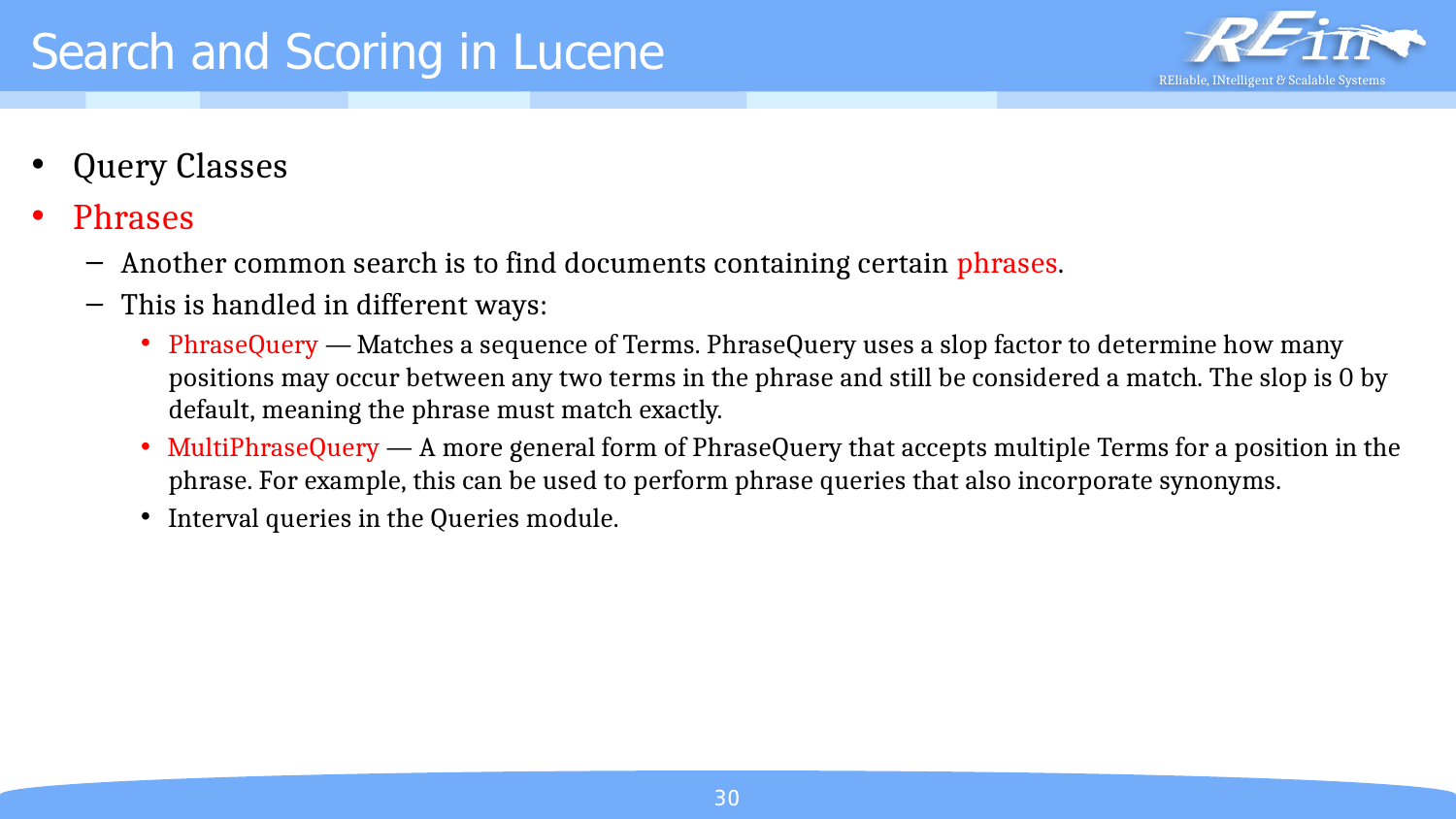

# Search and Scoring in Lucene
Query Classes
Phrases
Another common search is to find documents containing certain phrases.
This is handled in different ways:
PhraseQuery — Matches a sequence of Terms. PhraseQuery uses a slop factor to determine how many positions may occur between any two terms in the phrase and still be considered a match. The slop is 0 by default, meaning the phrase must match exactly.
MultiPhraseQuery — A more general form of PhraseQuery that accepts multiple Terms for a position in the phrase. For example, this can be used to perform phrase queries that also incorporate synonyms.
Interval queries in the Queries module.

30